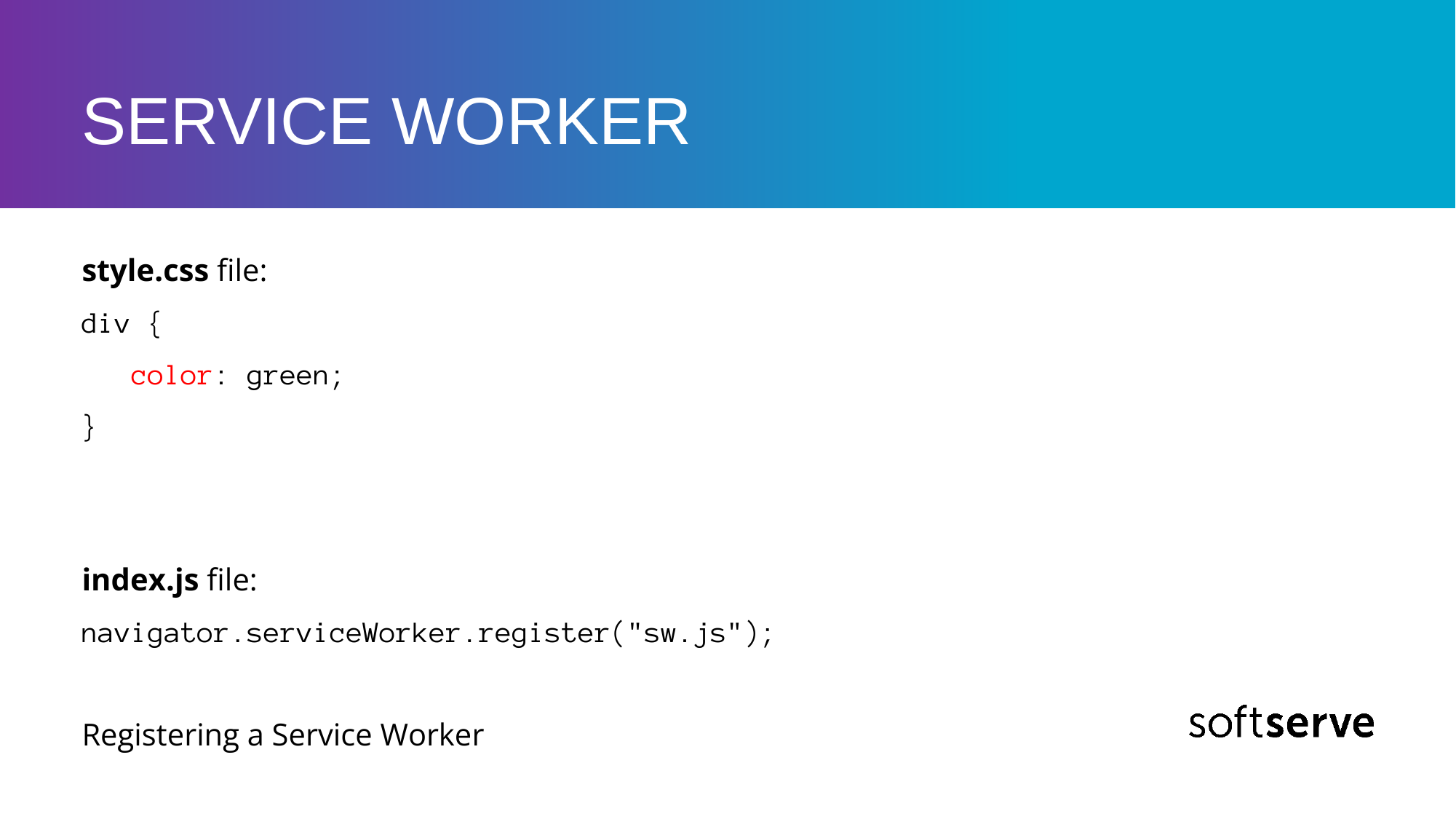

# SERVICE WORKER
style.css file:
div {
   color: green;
}

index.js file:
navigator.serviceWorker.register("sw.js");

Registering a Service Worker